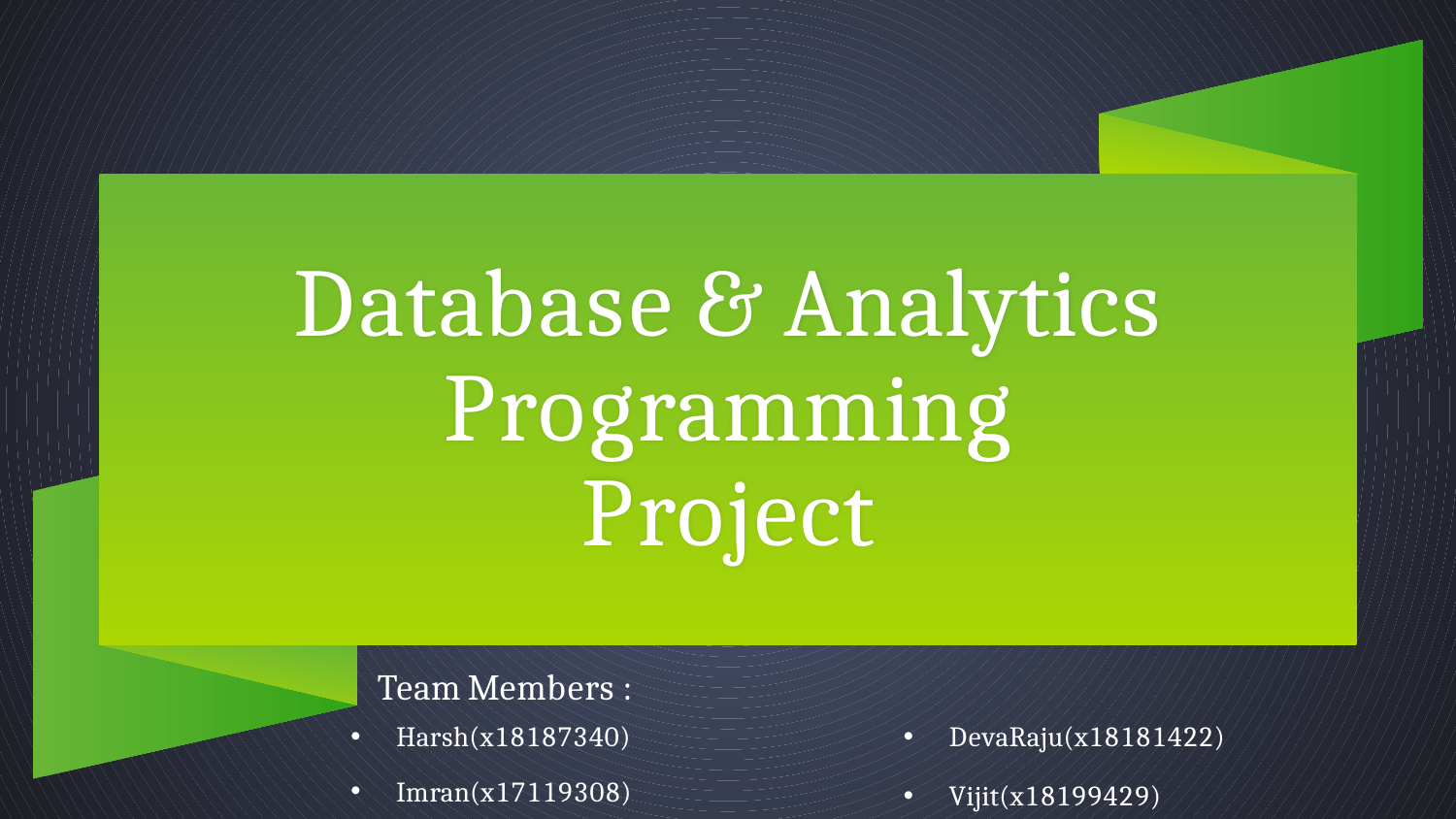

# Database & Analytics Programming Project
Team Members :
DevaRaju(x18181422)
Harsh(x18187340)
Imran(x17119308)
Vijit(x18199429)